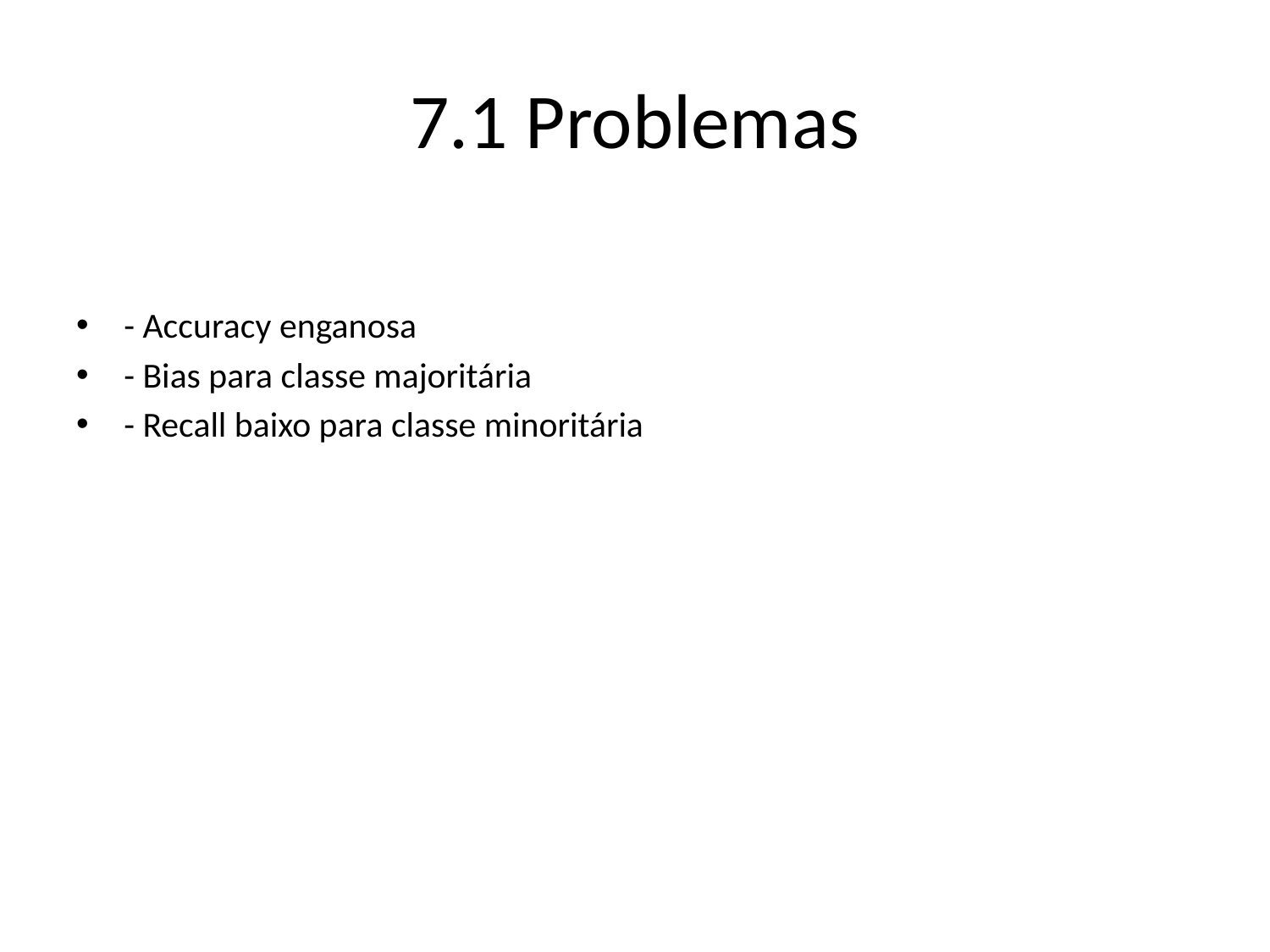

# 7.1 Problemas

- Accuracy enganosa
- Bias para classe majoritária
- Recall baixo para classe minoritária